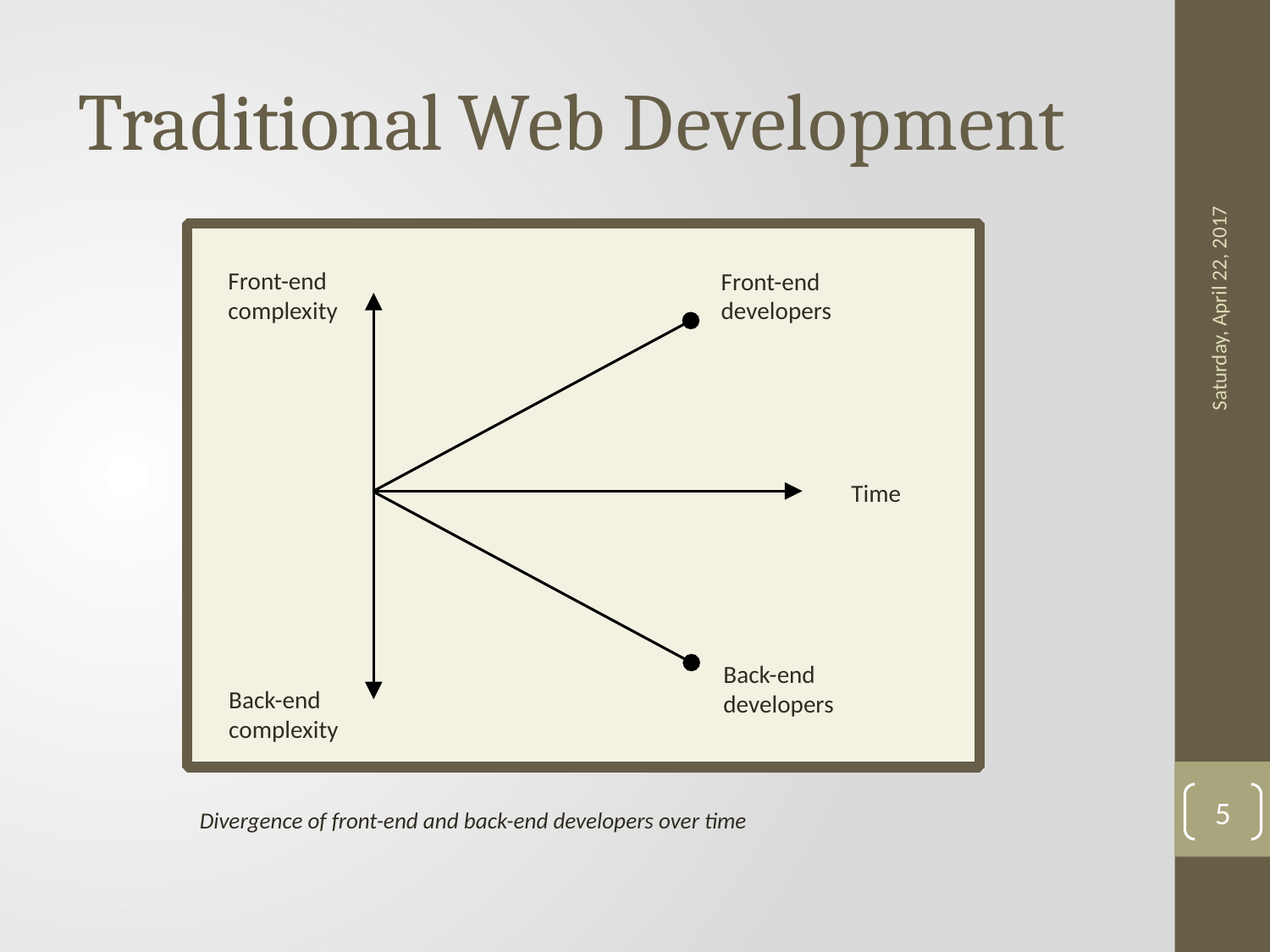

# Traditional Web Development

Front-end complexity
Front-end developers
Time
Back-end developers
Back-end complexity
Saturday, April 22, 2017

5
Divergence of front-end and back-end developers over time